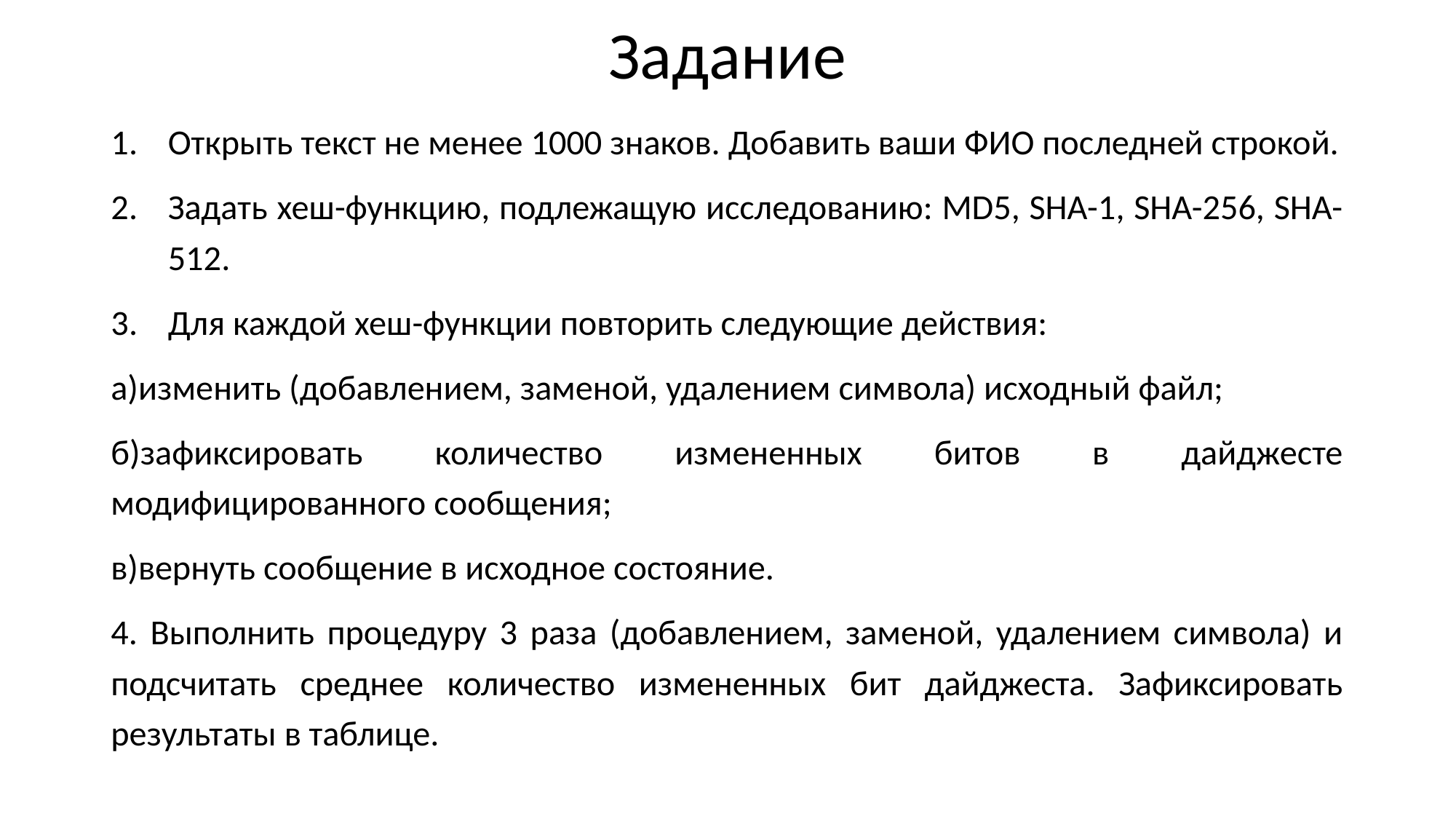

# Задание
Открыть текст не менее 1000 знаков. Добавить ваши ФИО последней строкой.
Задать хеш-функцию, подлежащую исследованию: MD5, SHA-1, SHA-256, SHA-512.
Для каждой хеш-функции повторить следующие действия:
а)изменить (добавлением, заменой, удалением символа) исходный файл;
б)зафиксировать количество измененных битов в дайджесте модифицированного сообщения;
в)вернуть сообщение в исходное состояние.
4. Выполнить процедуру 3 раза (добавлением, заменой, удалением символа) и подсчитать среднее количество измененных бит дайджеста. Зафиксировать результаты в таблице.